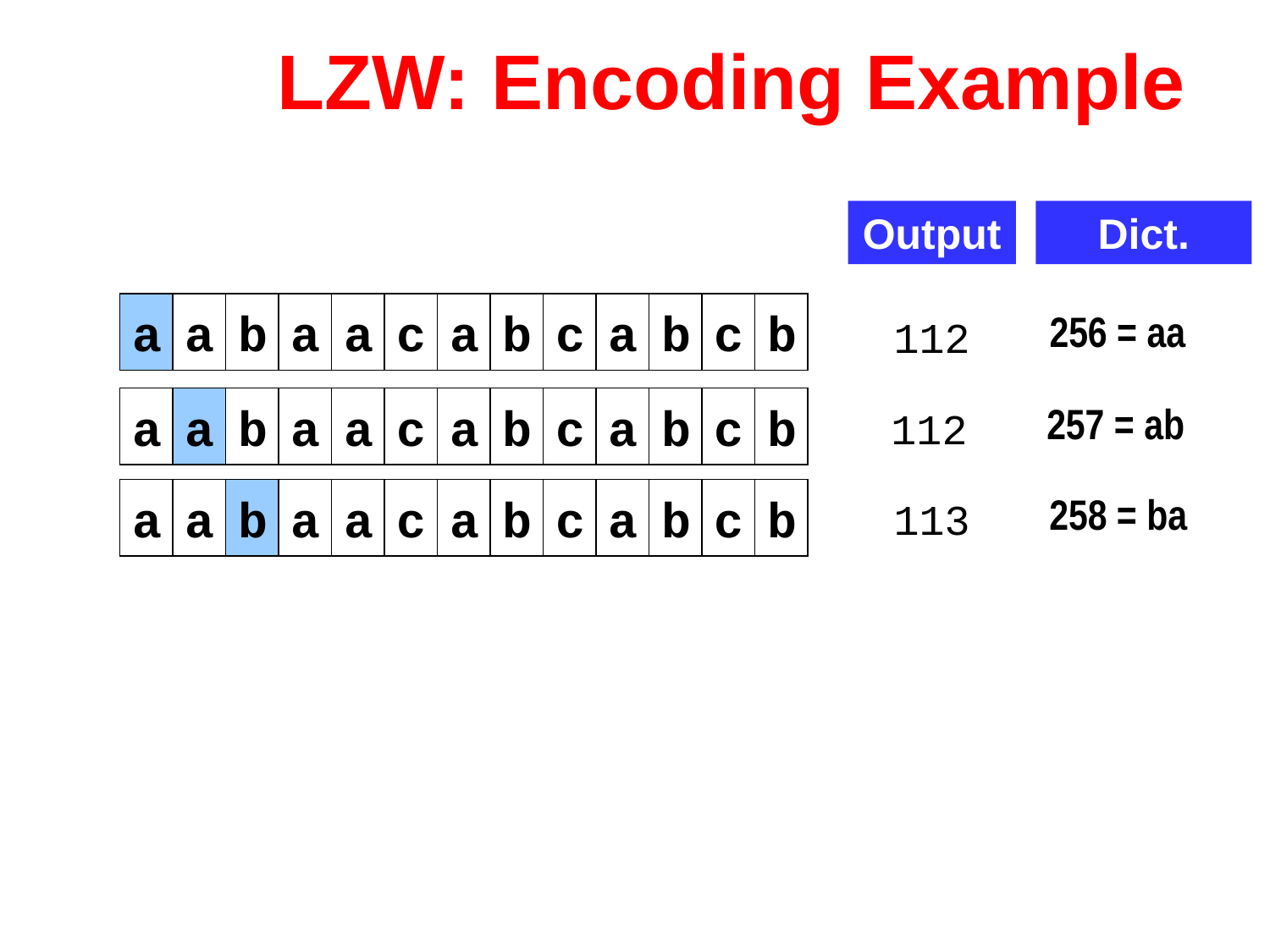

# LZW: Encoding Example
Output
Dict.
a
a
b
a
a
c
a
b
c
a
b
c
b
256 = aa
112
a
a
b
a
a
c
a
b
c
a
b
c
b
257 = ab
112
a
a
b
a
a
c
a
b
c
a
b
c
b
258 = ba
113